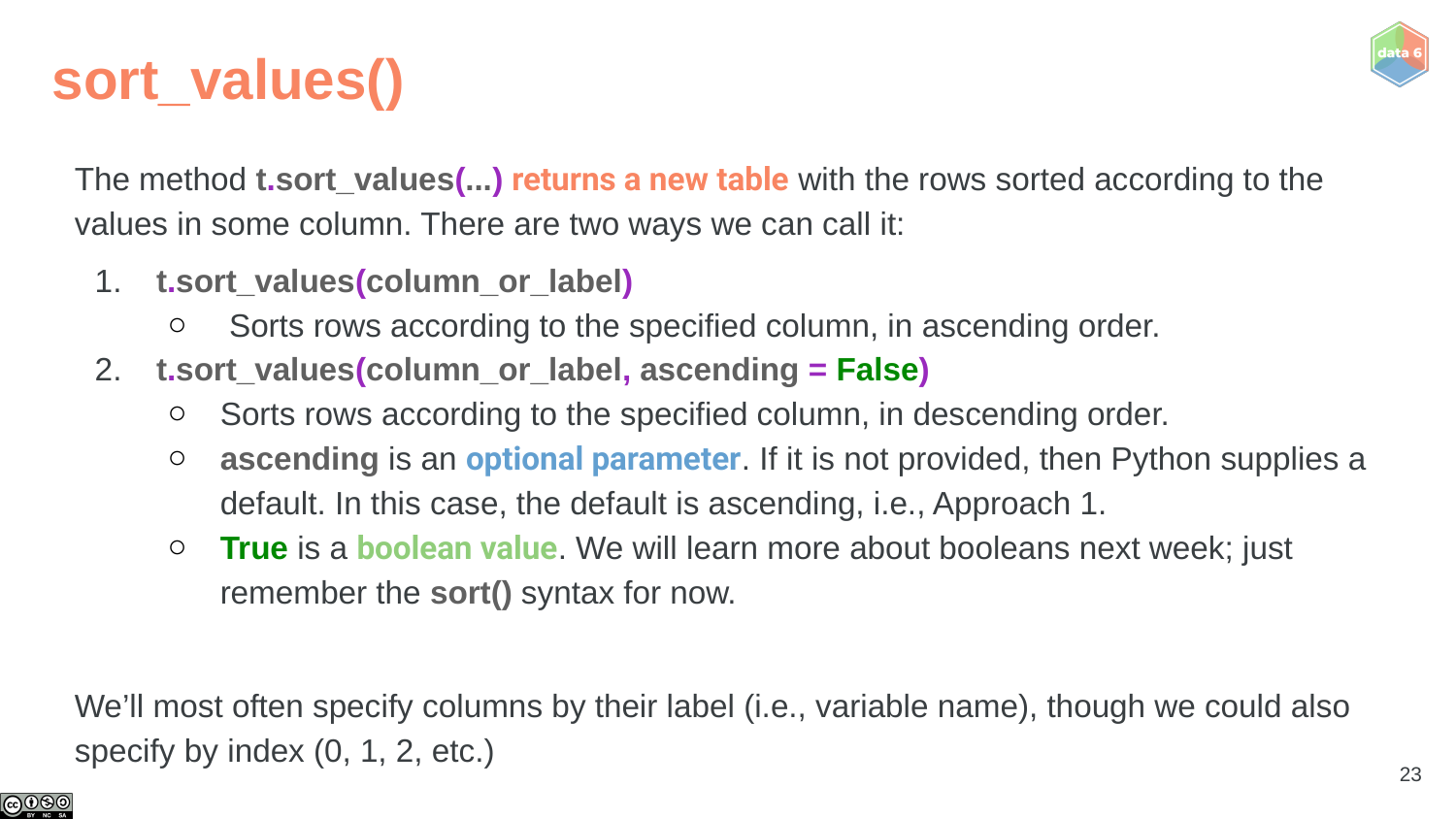

# sort_values()
The method t.sort_values(...) returns a new table with the rows sorted according to the values in some column. There are two ways we can call it:
 t.sort_values(column_or_label)
 Sorts rows according to the specified column, in ascending order.
 t.sort_values(column_or_label, ascending = False)
Sorts rows according to the specified column, in descending order.
ascending is an optional parameter. If it is not provided, then Python supplies a default. In this case, the default is ascending, i.e., Approach 1.
True is a boolean value. We will learn more about booleans next week; just remember the sort() syntax for now.

We’ll most often specify columns by their label (i.e., variable name), though we could also specify by index (0, 1, 2, etc.)
23